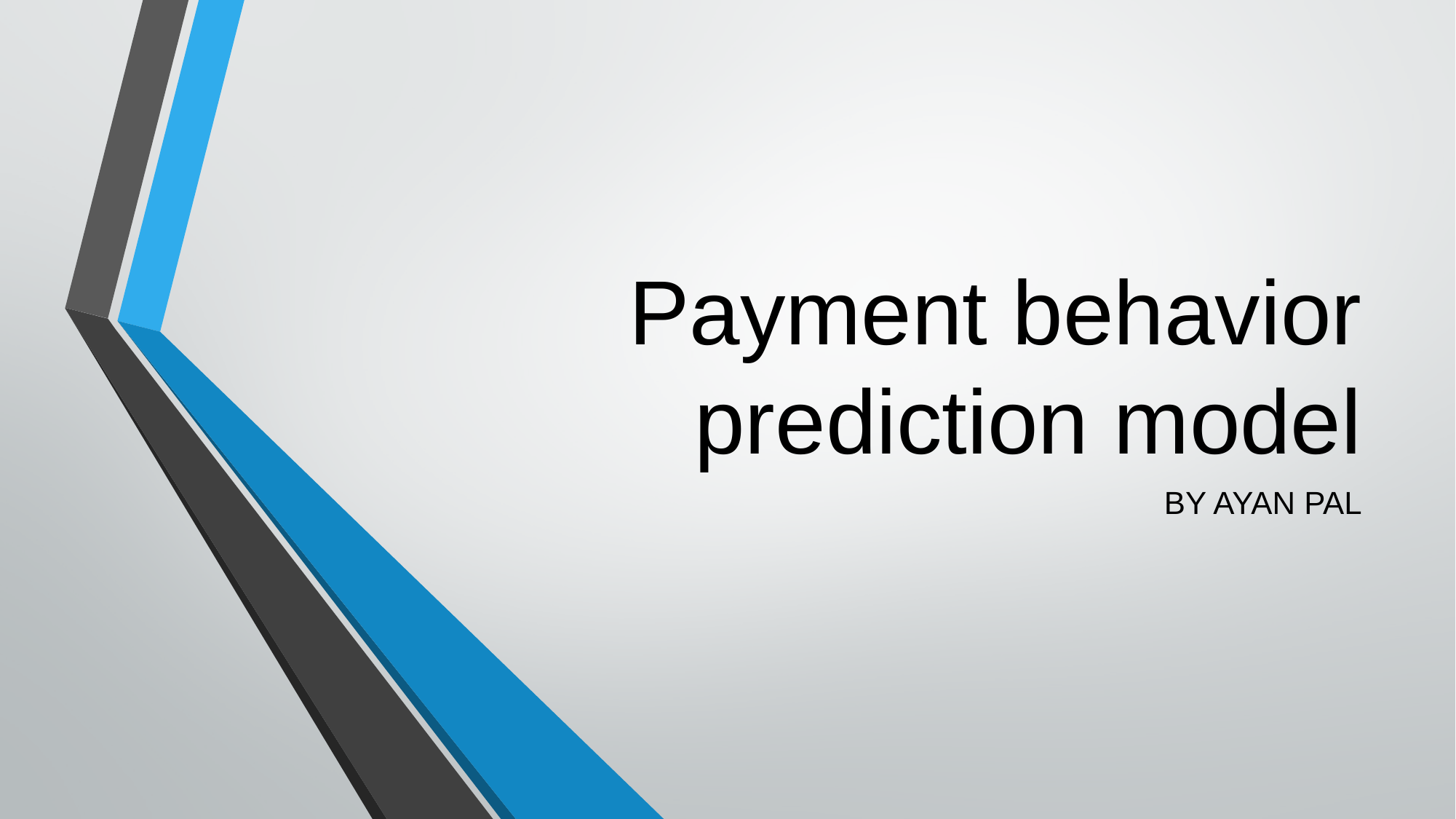

# Payment behavior prediction model
BY AYAN PAL